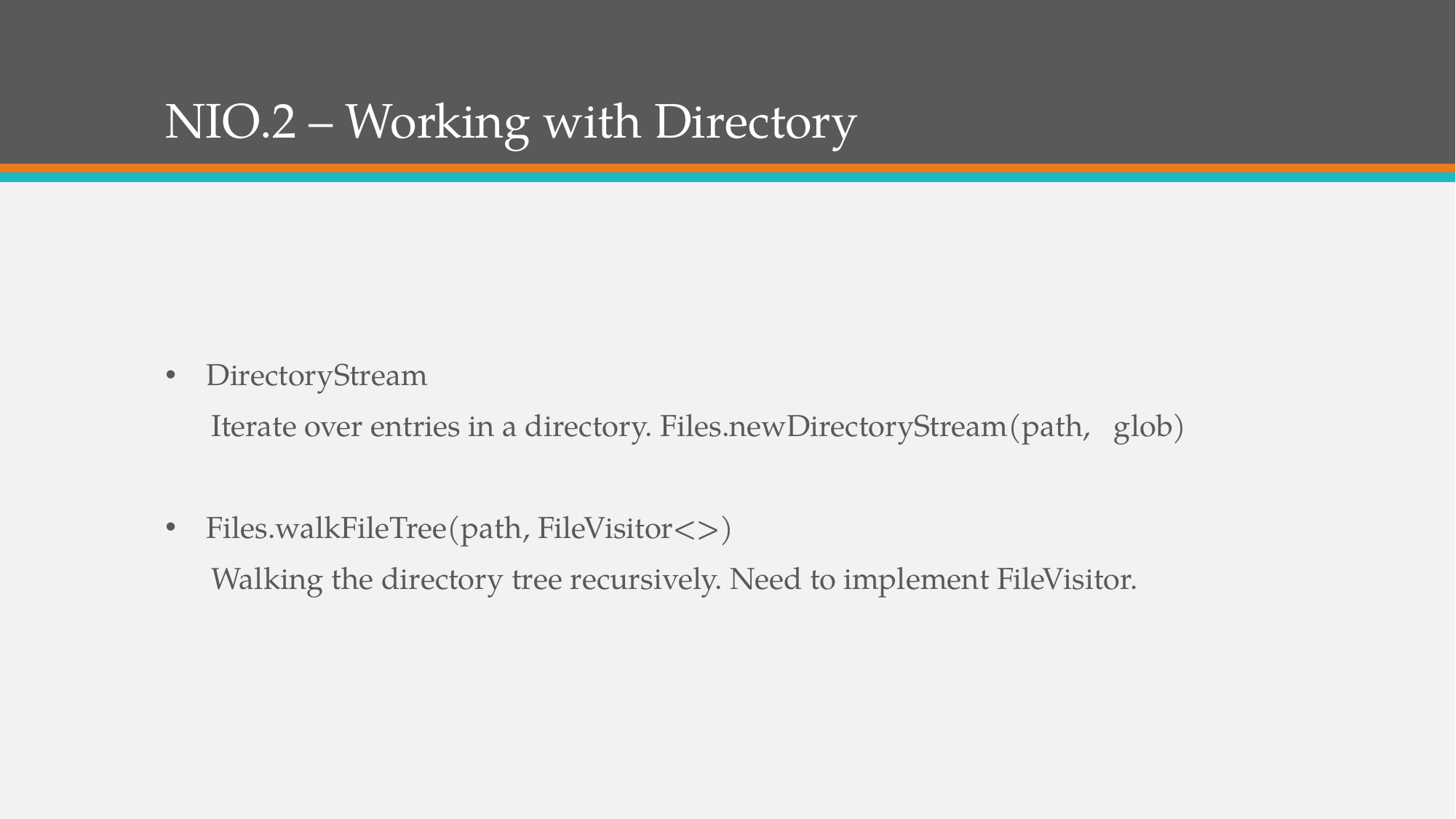

# NIO.2 – Working with Directory
DirectoryStream
      Iterate over entries in a directory. Files.newDirectoryStream(path,   glob)

Files.walkFileTree(path, FileVisitor<>)
      Walking the directory tree recursively. Need to implement FileVisitor.